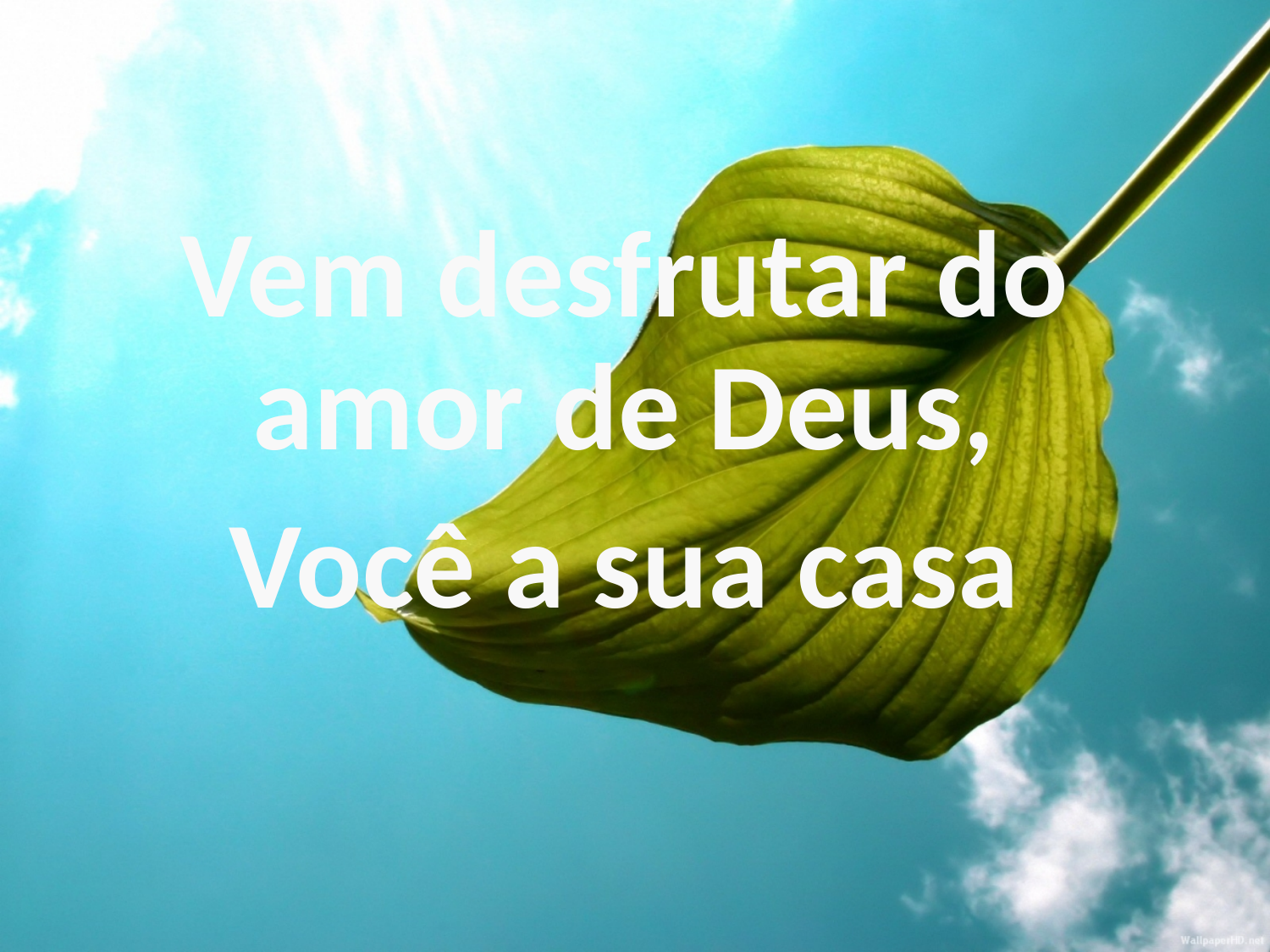

Vem desfrutar do amor de Deus,
Você a sua casa